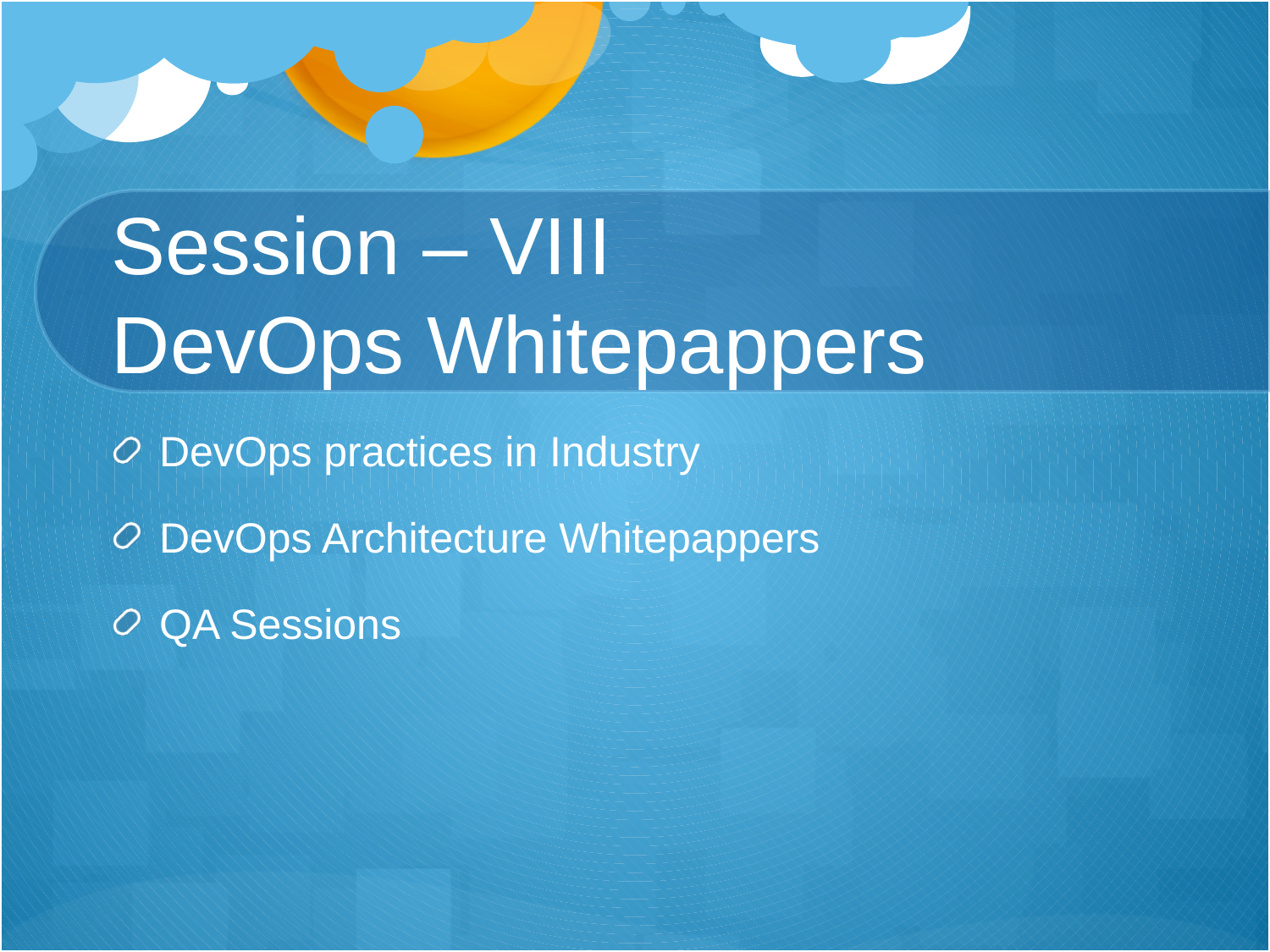

# Session – VIII DevOps Whitepappers
DevOps practices in Industry
DevOps Architecture Whitepappers
QA Sessions